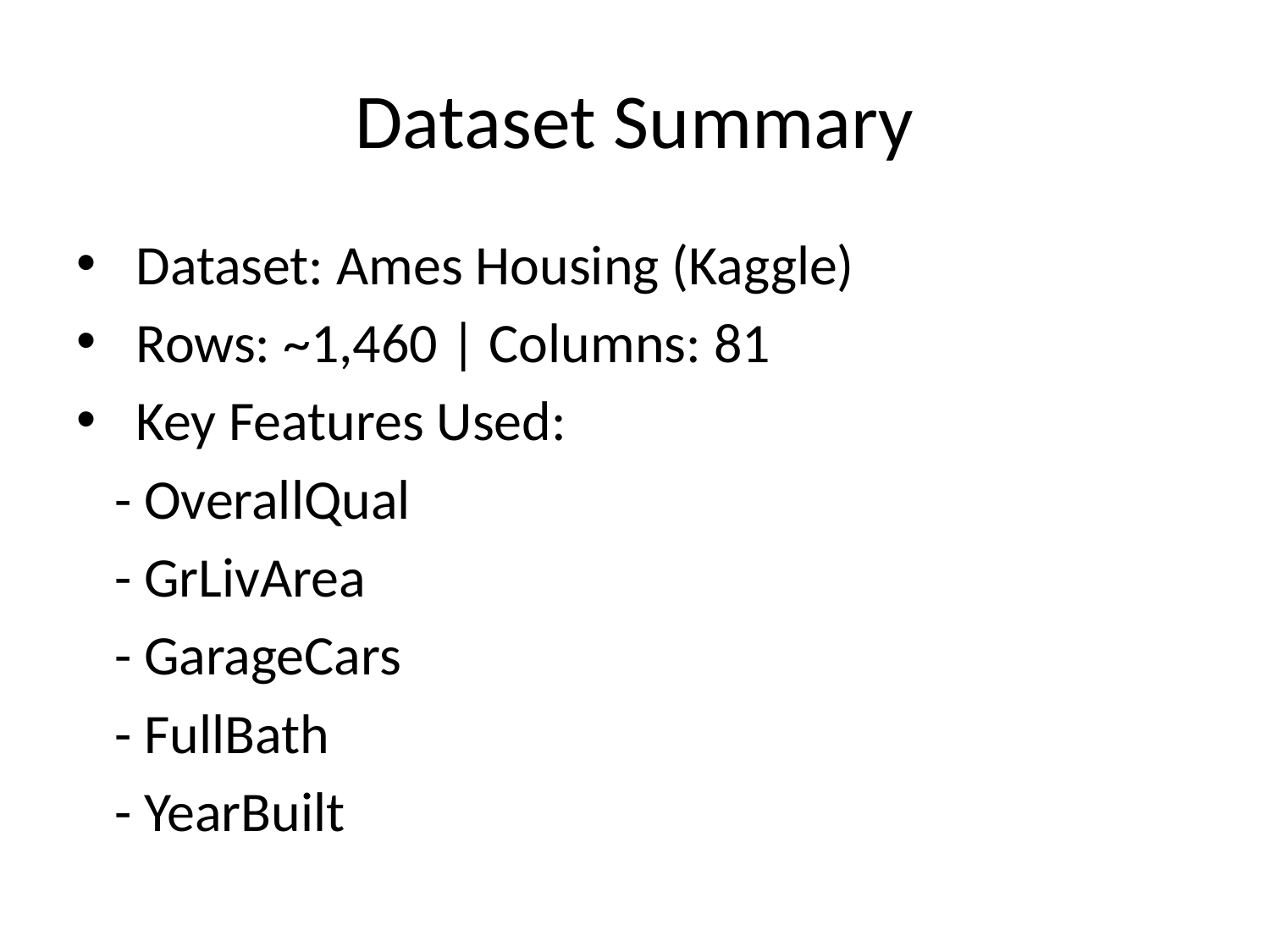

# Dataset Summary
 Dataset: Ames Housing (Kaggle)
 Rows: ~1,460 | Columns: 81
 Key Features Used:
   - OverallQual
   - GrLivArea
   - GarageCars
   - FullBath
   - YearBuilt